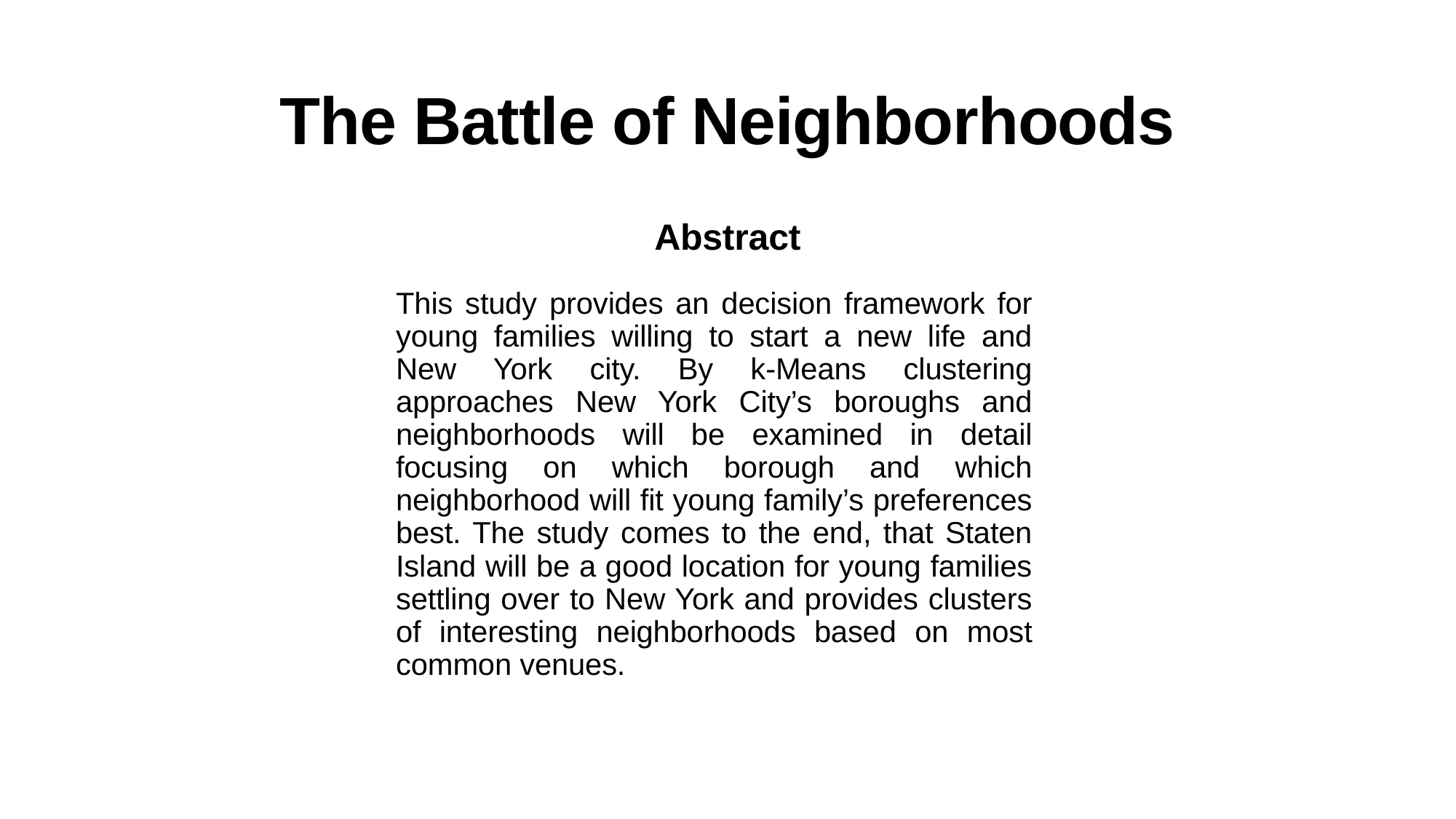

# The Battle of Neighborhoods
Abstract
This study provides an decision framework for young families willing to start a new life and New York city. By k-Means clustering approaches New York City’s boroughs and neighborhoods will be examined in detail focusing on which borough and which neighborhood will fit young family’s preferences best. The study comes to the end, that Staten Island will be a good location for young families settling over to New York and provides clusters of interesting neighborhoods based on most common venues.